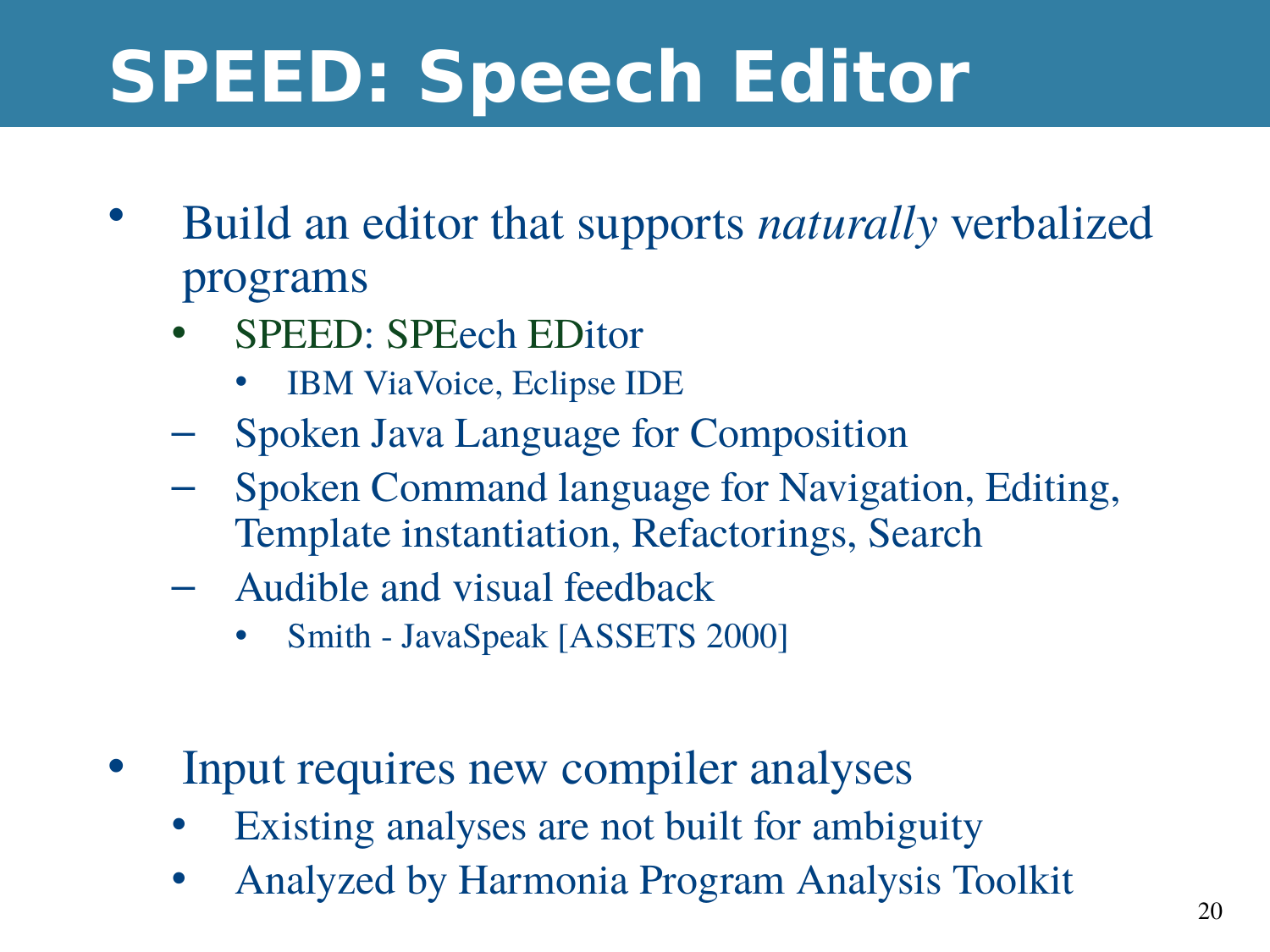

# SPEED: Speech Editor
Build an editor that supports naturally verbalized programs
SPEED: SPEech EDitor
IBM ViaVoice, Eclipse IDE
Spoken Java Language for Composition
Spoken Command language for Navigation, Editing, Template instantiation, Refactorings, Search
Audible and visual feedback
Smith - JavaSpeak [ASSETS 2000]

Input requires new compiler analyses
Existing analyses are not built for ambiguity
Analyzed by Harmonia Program Analysis Toolkit